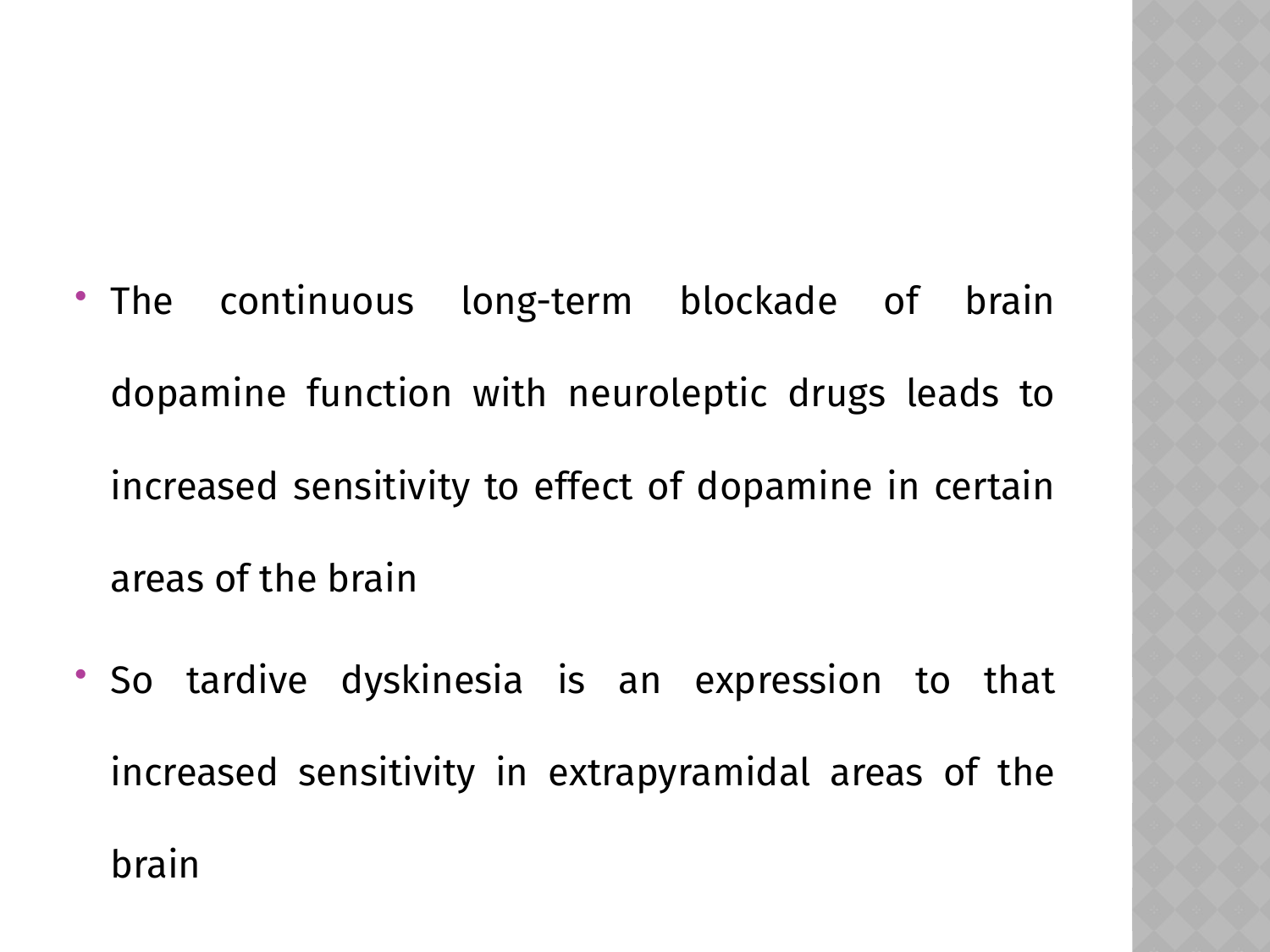

#
The continuous long-term blockade of brain dopamine function with neuroleptic drugs leads to increased sensitivity to effect of dopamine in certain areas of the brain
So tardive dyskinesia is an expression to that increased sensitivity in extrapyramidal areas of the brain